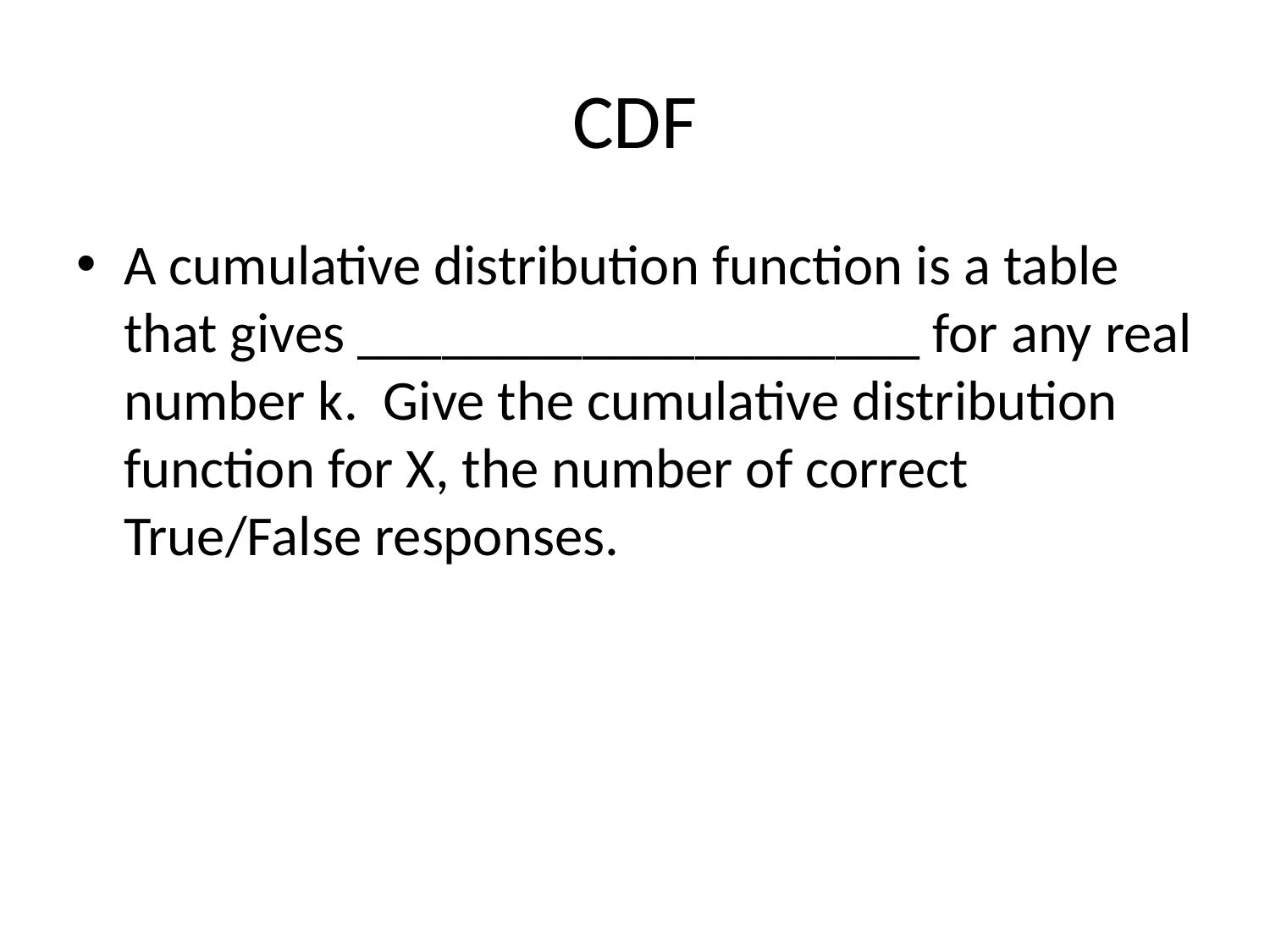

# CDF
A cumulative distribution function is a table that gives ____________________ for any real number k.  Give the cumulative distribution function for X, the number of correct True/False responses.